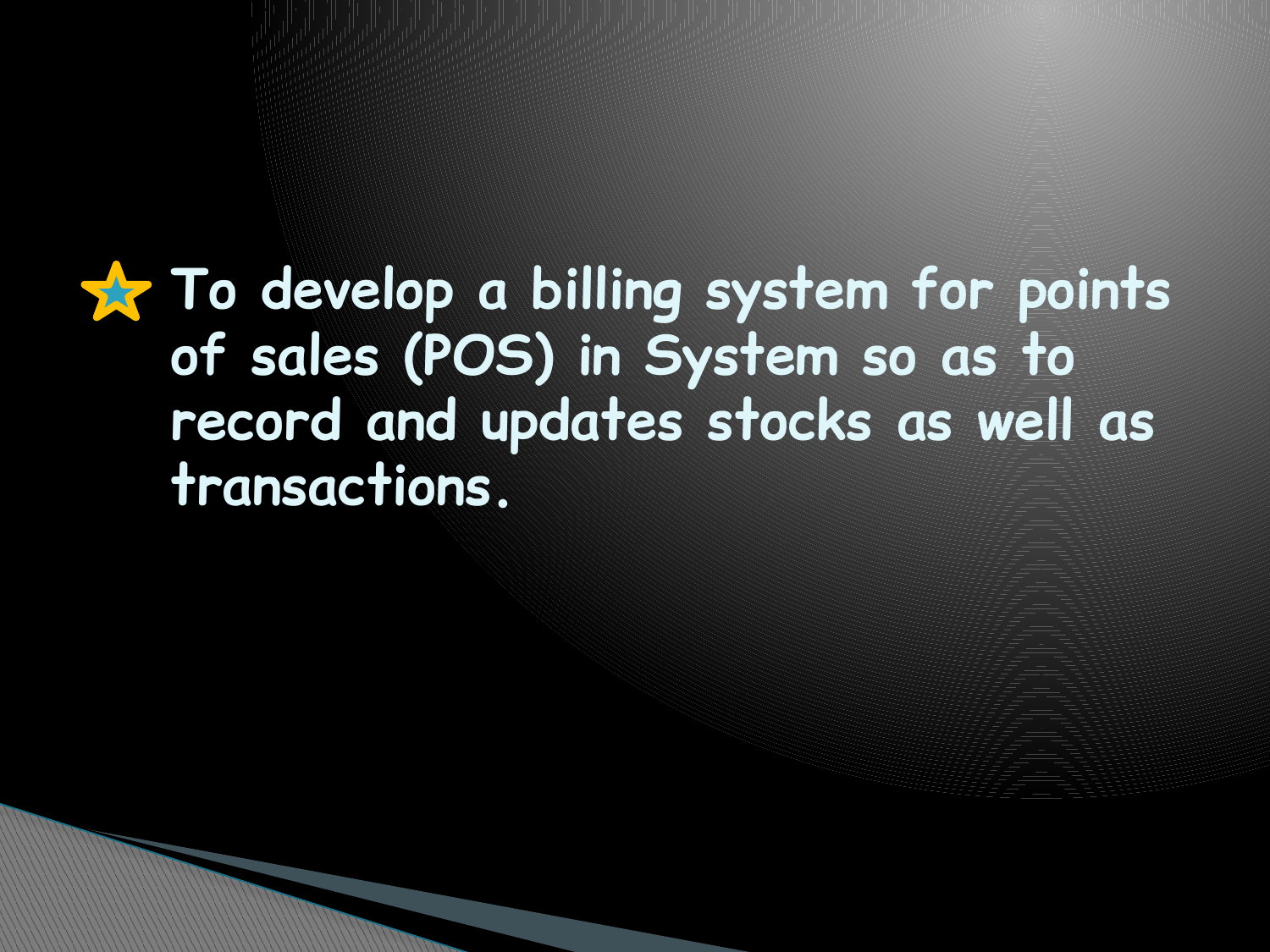

# To develop a billing system for points of sales (POS) in System so as to record and updates stocks as well as transactions.